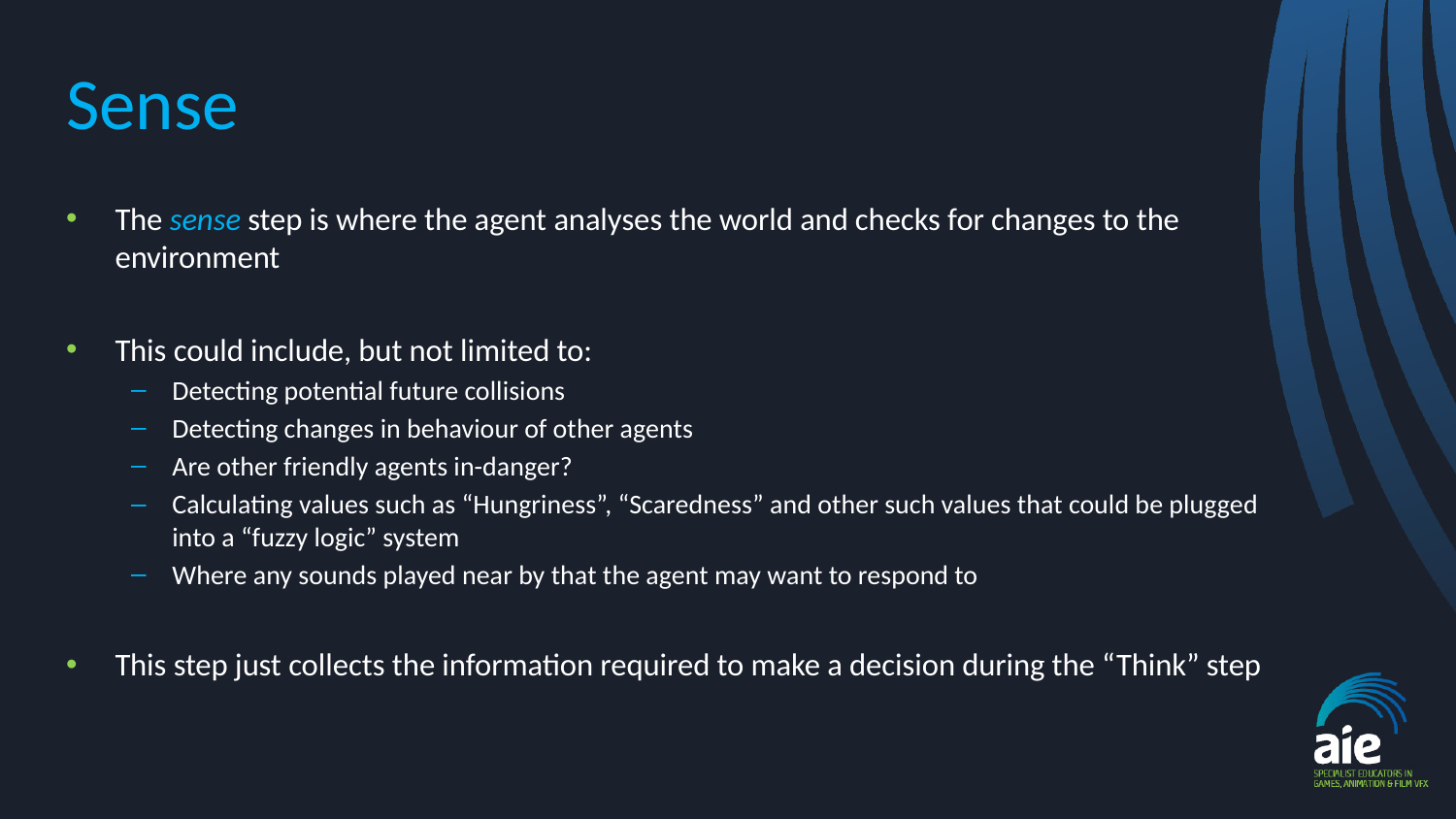

# Sense
The sense step is where the agent analyses the world and checks for changes to the environment

This could include, but not limited to:
Detecting potential future collisions
Detecting changes in behaviour of other agents
Are other friendly agents in-danger?
Calculating values such as “Hungriness”, “Scaredness” and other such values that could be plugged into a “fuzzy logic” system
Where any sounds played near by that the agent may want to respond to

This step just collects the information required to make a decision during the “Think” step